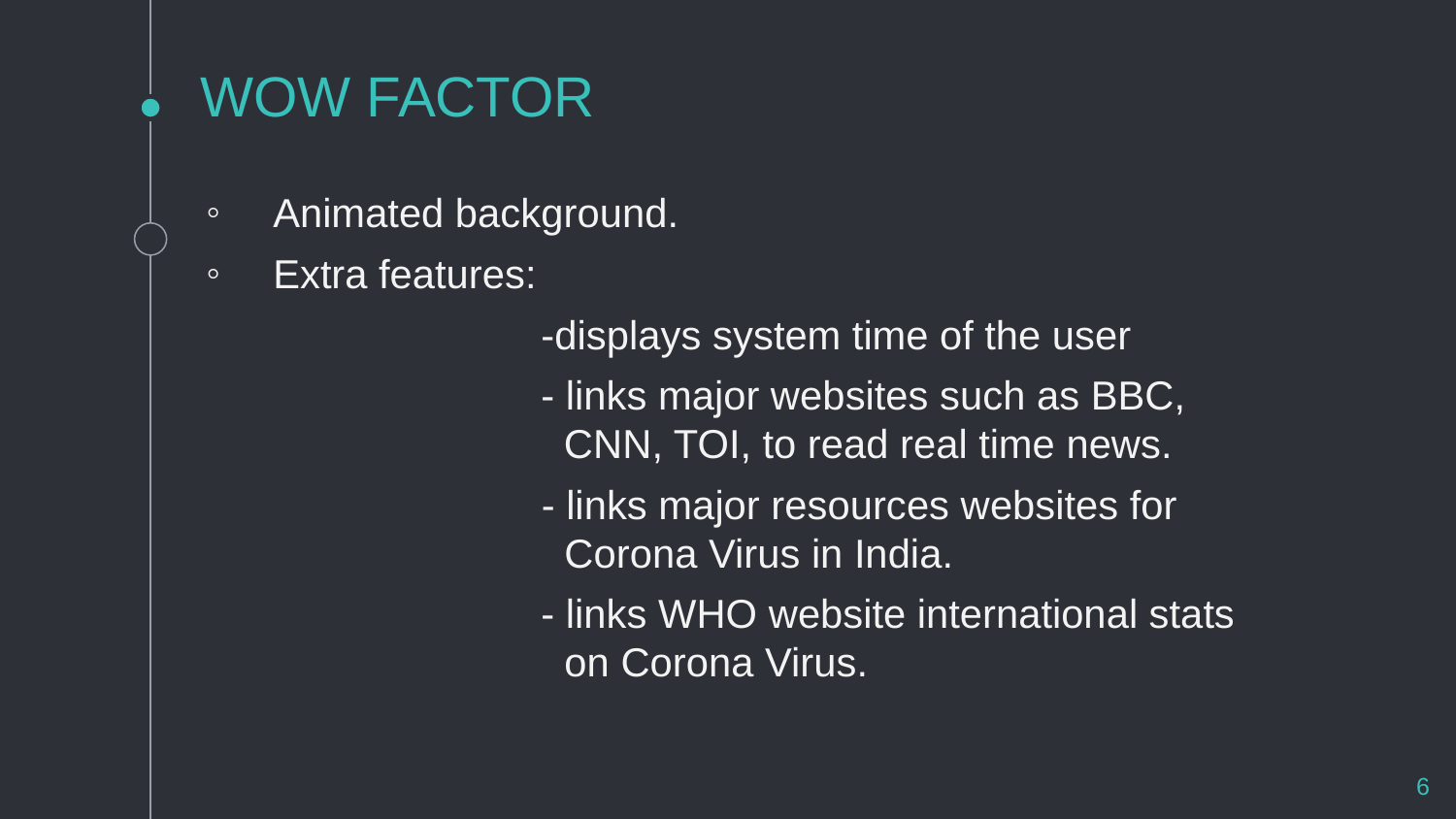

# WOW FACTOR
Animated background.
Extra features:
                              -displays system time of the user
                              - links major websites such as BBC, 		                   CNN, TOI, to read real time news.
	                 - links major resources websites for 			      Corona Virus in India.
                              - links WHO website international stats 		      on Corona Virus.

6